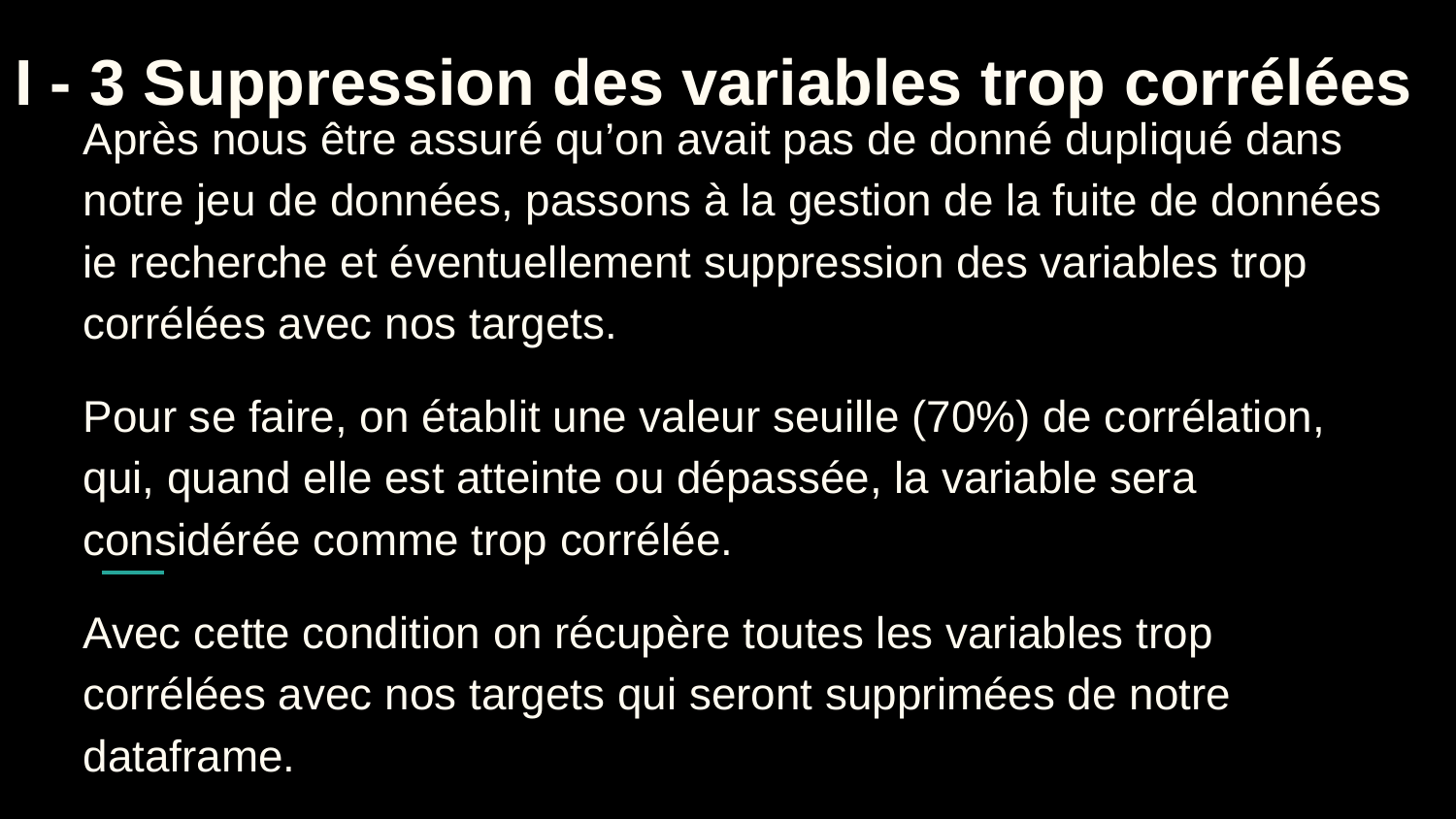

# I - 3 Suppression des variables trop corrélées
Après nous être assuré qu’on avait pas de donné dupliqué dans notre jeu de données, passons à la gestion de la fuite de données ie recherche et éventuellement suppression des variables trop corrélées avec nos targets.
Pour se faire, on établit une valeur seuille (70%) de corrélation, qui, quand elle est atteinte ou dépassée, la variable sera considérée comme trop corrélée.
Avec cette condition on récupère toutes les variables trop corrélées avec nos targets qui seront supprimées de notre dataframe.